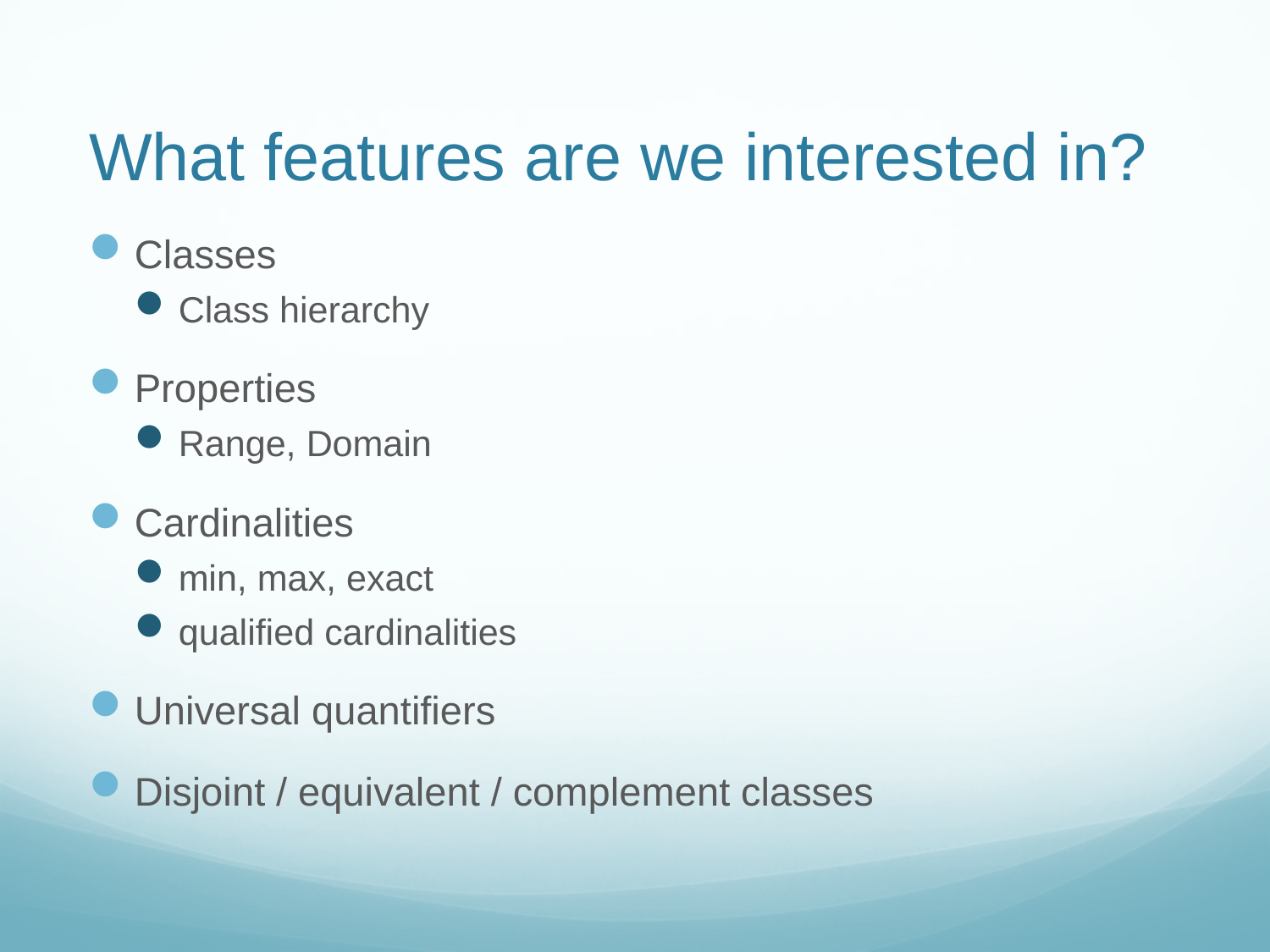

# What features are we interested in?
Classes
Class hierarchy
Properties
Range, Domain
Cardinalities
min, max, exact
qualified cardinalities
Universal quantifiers
Disjoint / equivalent / complement classes